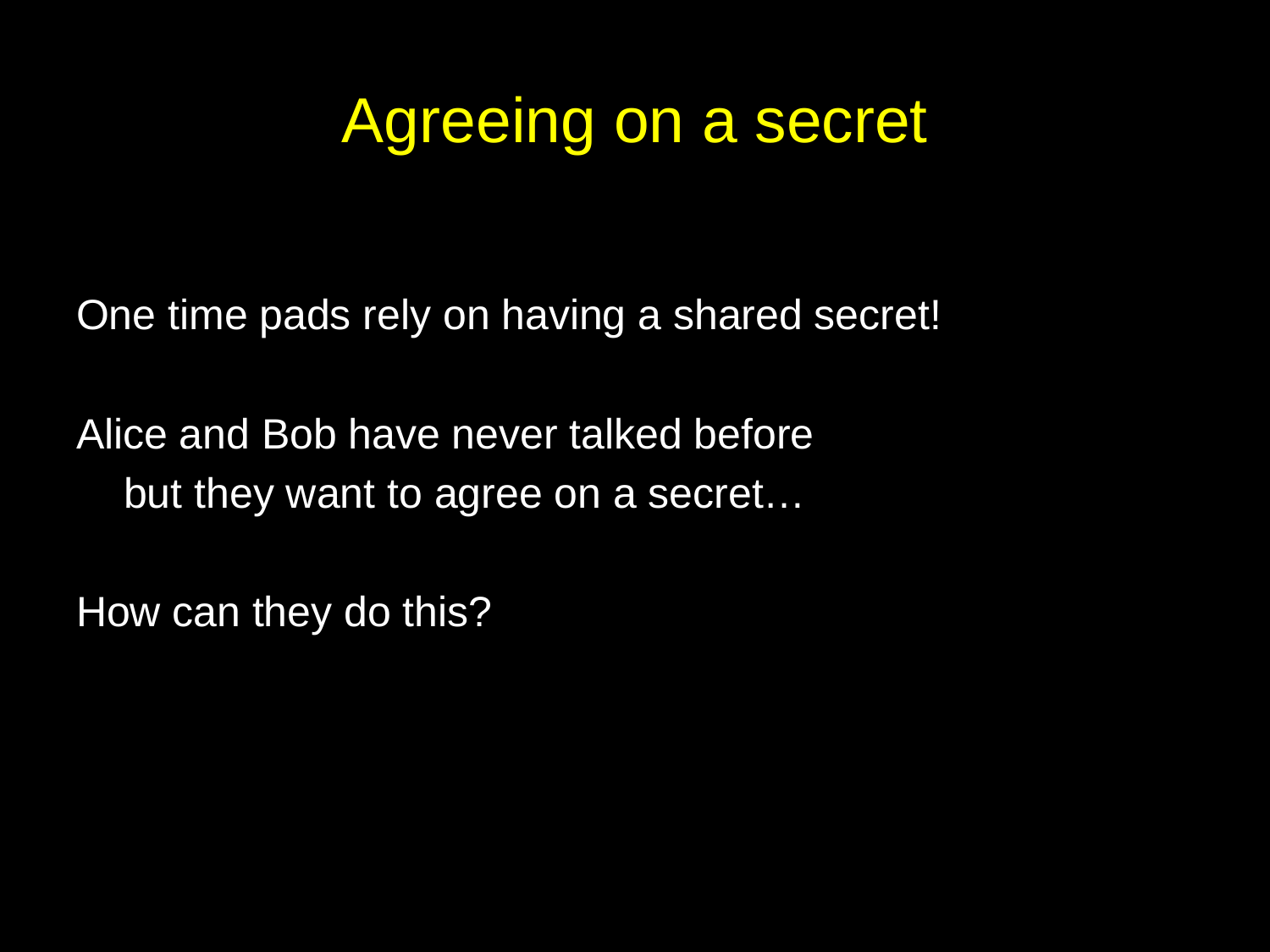

# Agreeing on a secret

One time pads rely on having a shared secret!

Alice and Bob have never talked before
	but they want to agree on a secret…

How can they do this?